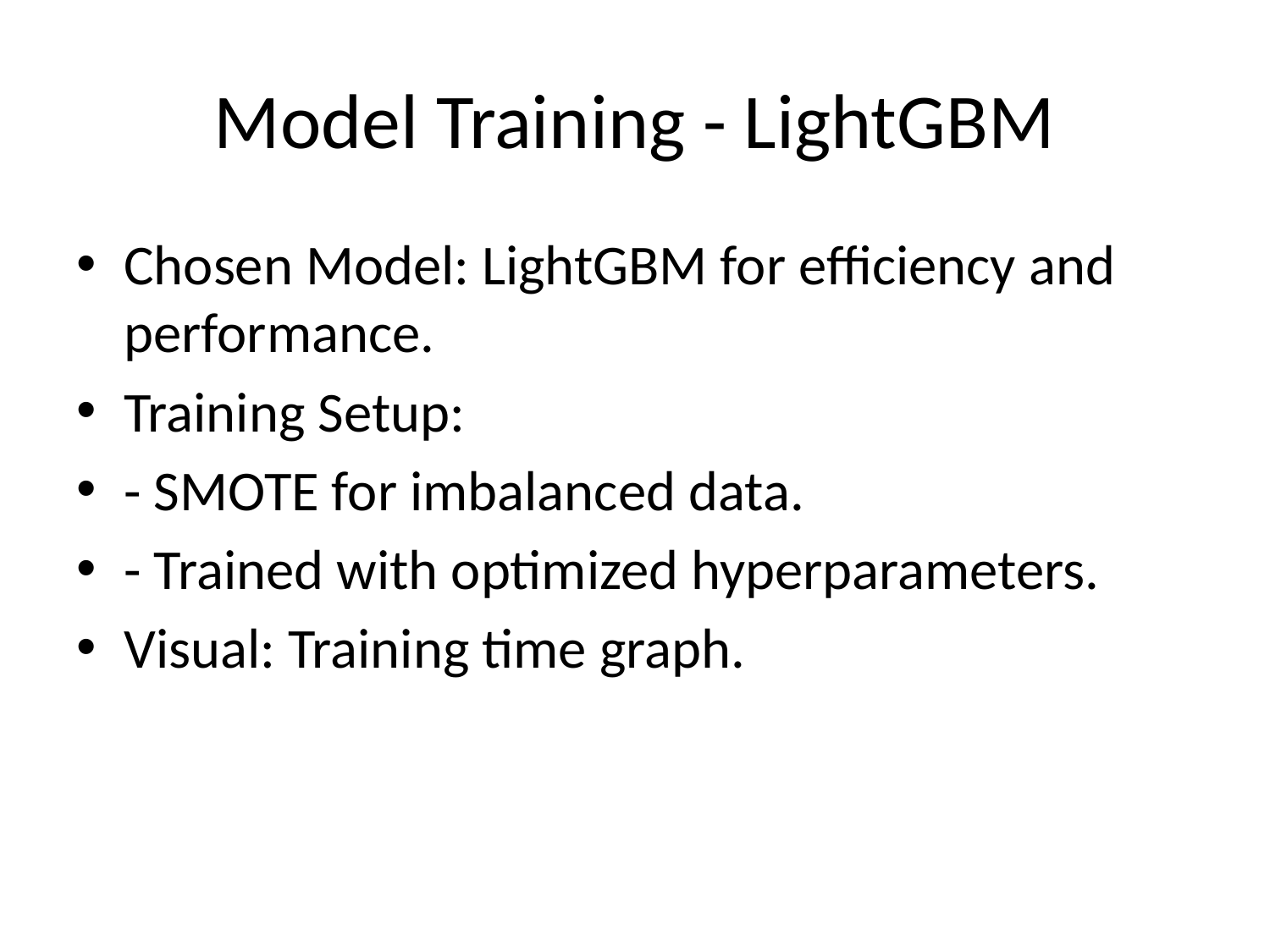

# Model Training - LightGBM
Chosen Model: LightGBM for efficiency and performance.
Training Setup:
- SMOTE for imbalanced data.
- Trained with optimized hyperparameters.
Visual: Training time graph.